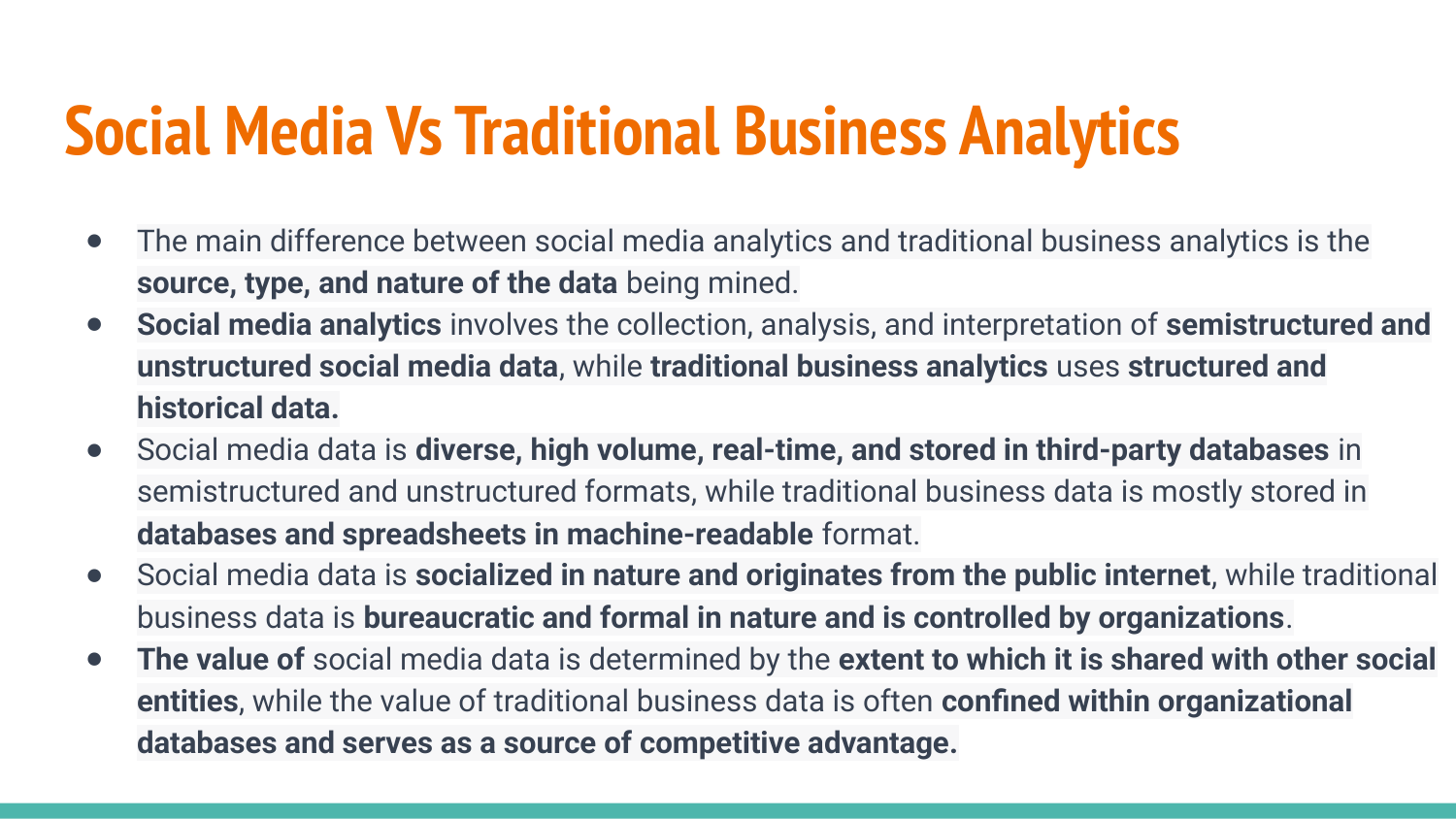

# Social Media Vs Traditional Business Analytics
The main difference between social media analytics and traditional business analytics is the source, type, and nature of the data being mined.
Social media analytics involves the collection, analysis, and interpretation of semistructured and unstructured social media data, while traditional business analytics uses structured and historical data.
Social media data is diverse, high volume, real-time, and stored in third-party databases in semistructured and unstructured formats, while traditional business data is mostly stored in databases and spreadsheets in machine-readable format.
Social media data is socialized in nature and originates from the public internet, while traditional business data is bureaucratic and formal in nature and is controlled by organizations.
The value of social media data is determined by the extent to which it is shared with other social entities, while the value of traditional business data is often confined within organizational databases and serves as a source of competitive advantage.